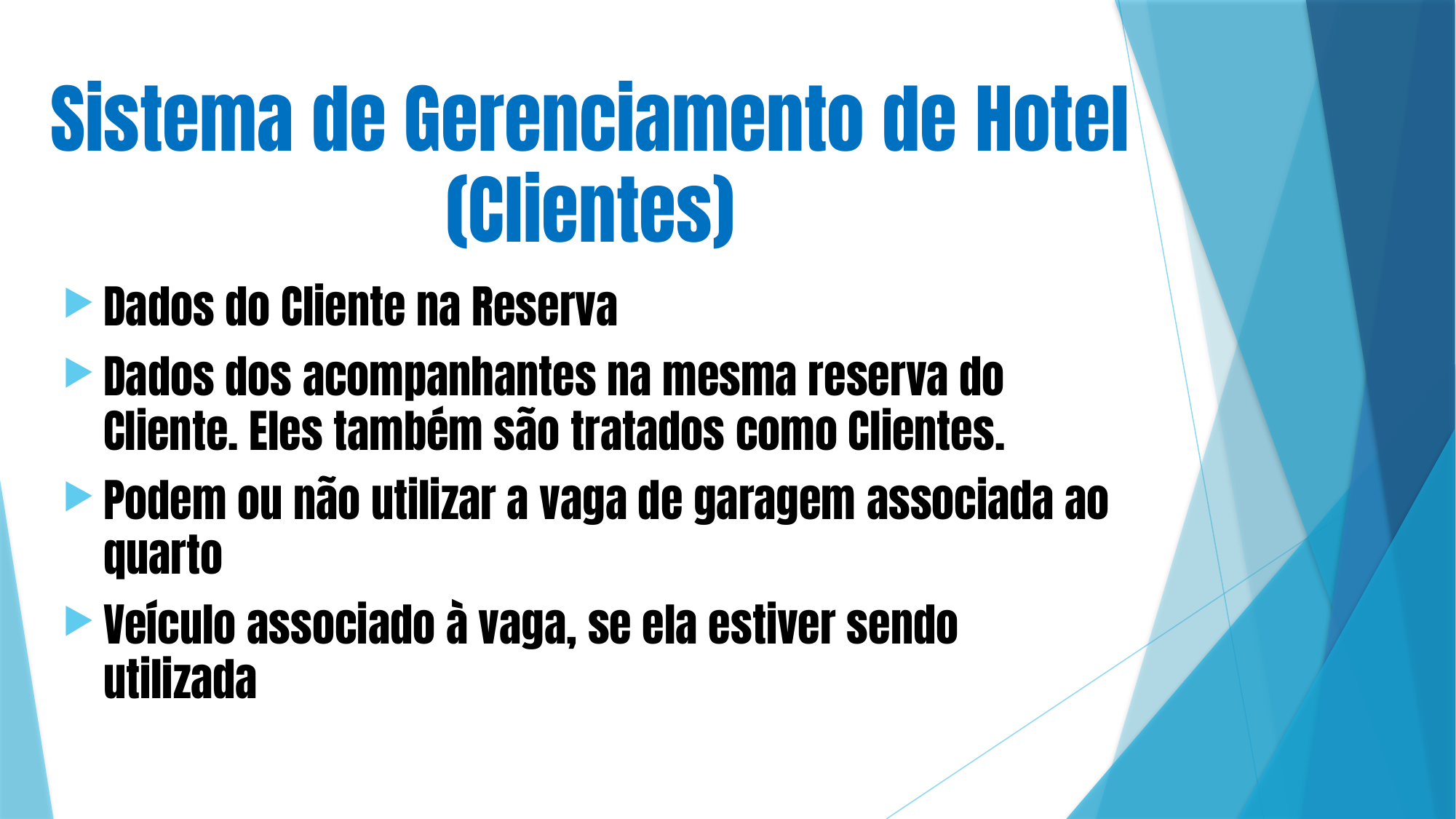

# Sistema de Gerenciamento de Hotel (Clientes)
Dados do Cliente na Reserva
Dados dos acompanhantes na mesma reserva do Cliente. Eles também são tratados como Clientes.
Podem ou não utilizar a vaga de garagem associada ao quarto
Veículo associado à vaga, se ela estiver sendo utilizada